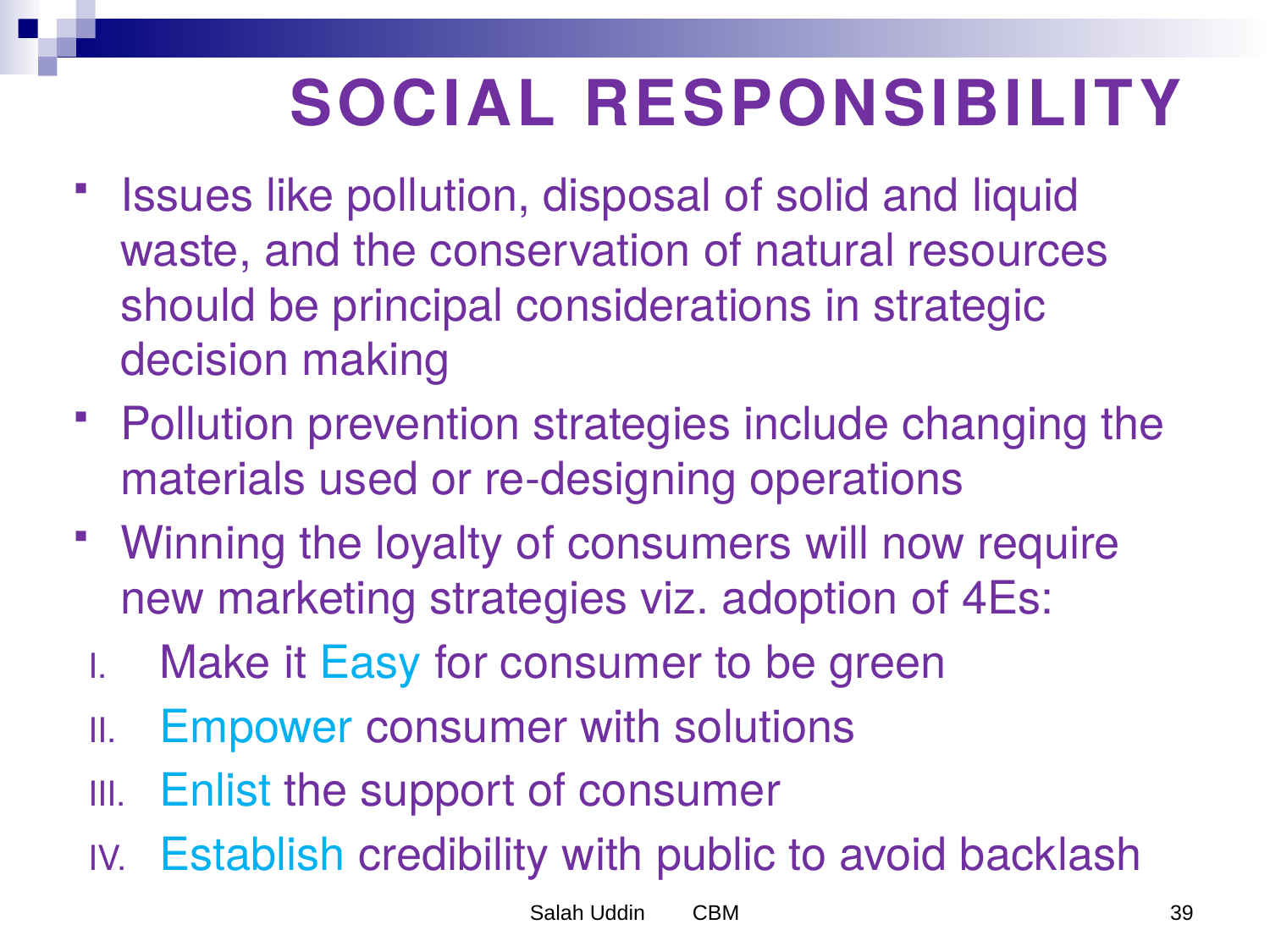

# SOCIAL RESPONSIBILITY
Issues like pollution, disposal of solid and liquid waste, and the conservation of natural resources should be principal considerations in strategic decision making
Pollution prevention strategies include changing the materials used or re-designing operations
Winning the loyalty of consumers will now require new marketing strategies viz. adoption of 4Es:
Make it Easy for consumer to be green
Empower consumer with solutions
Enlist the support of consumer
Establish credibility with public to avoid backlash
Salah Uddin        CBM
39